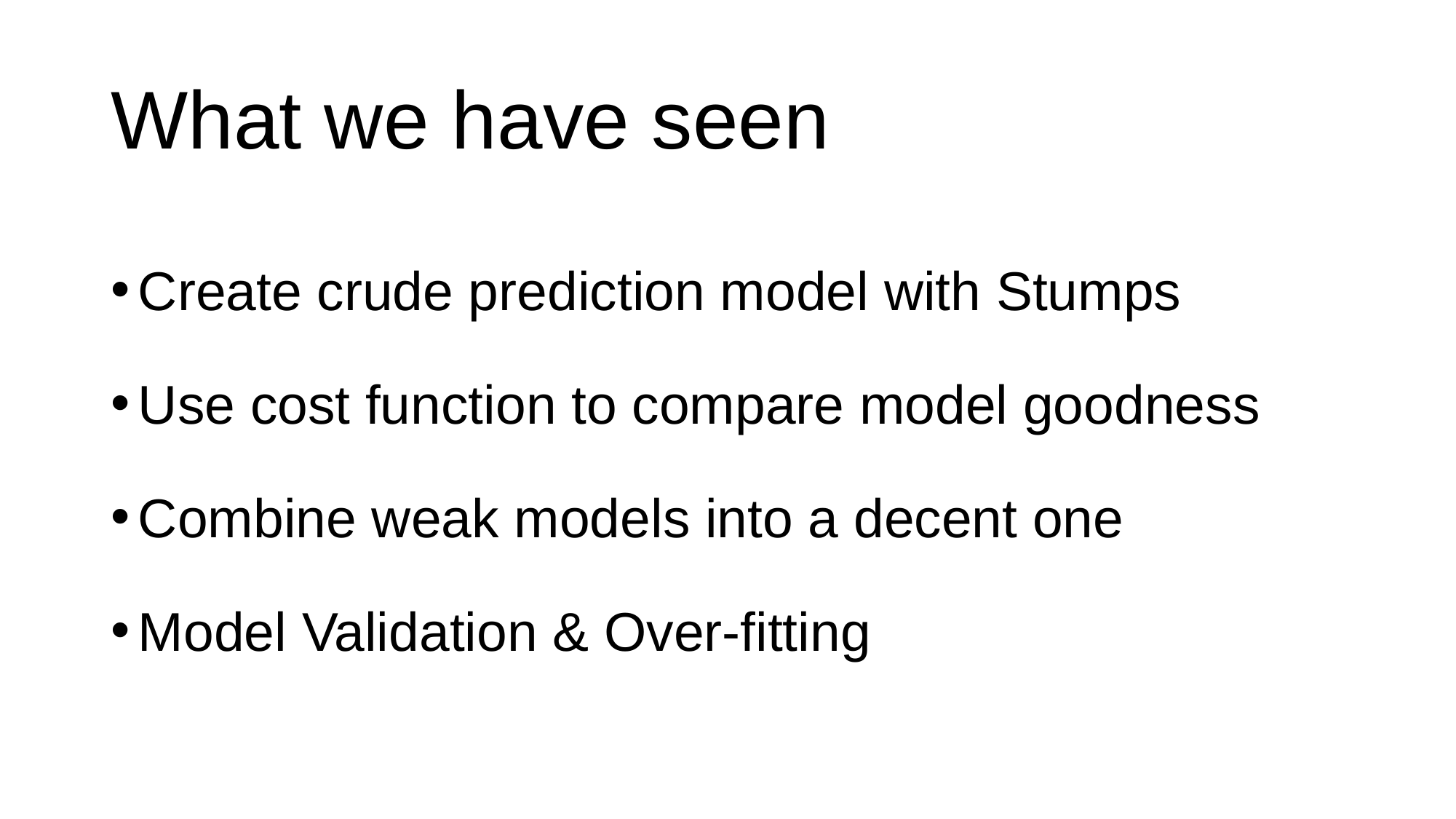

# What we have seen
Create crude prediction model with Stumps
Use cost function to compare model goodness
Combine weak models into a decent one
Model Validation & Over-fitting